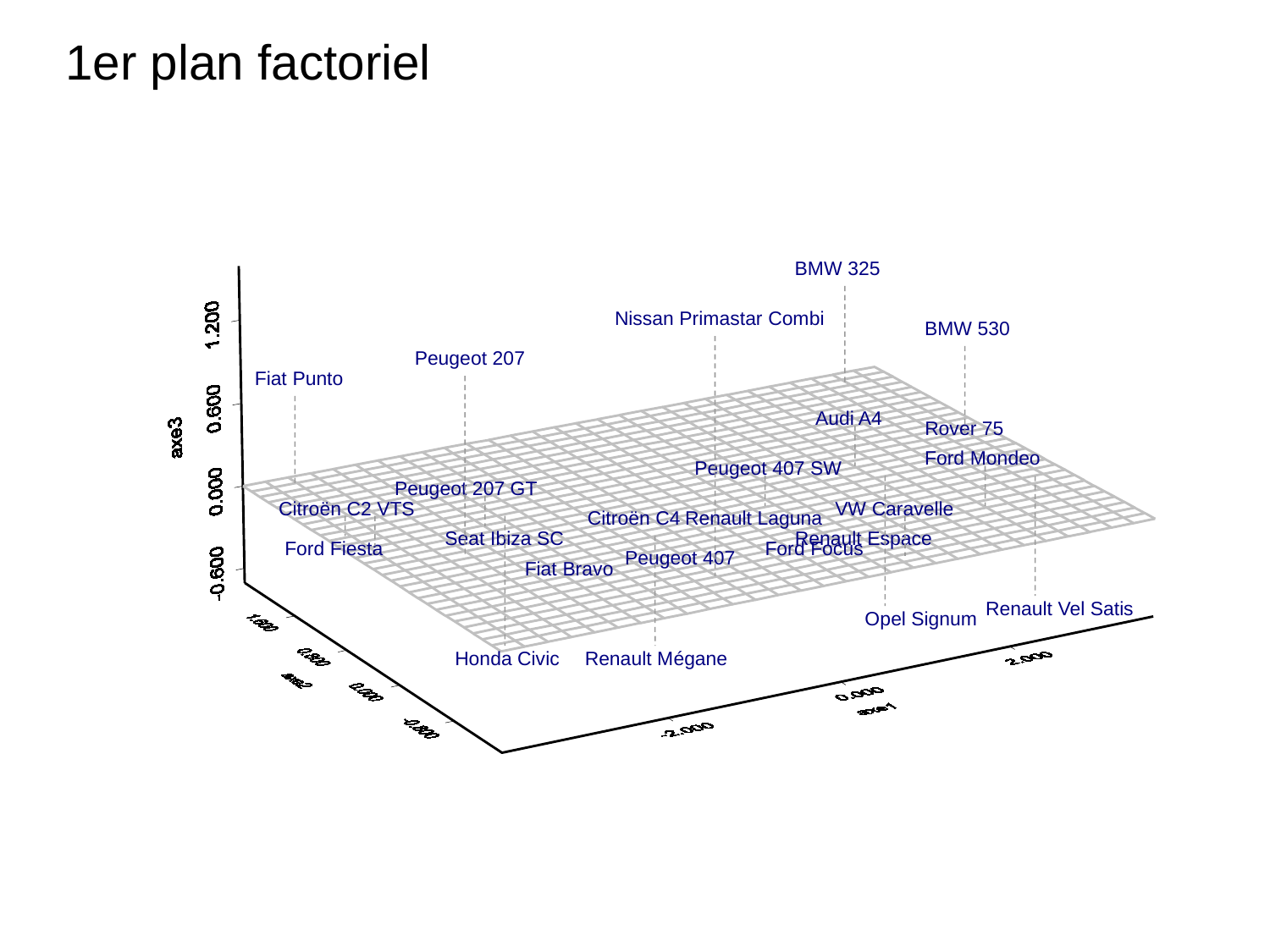

# 1er plan factoriel
BMW 325

Nissan Primastar Combi
BMW 530

Peugeot 207

Fiat Punto

Audi A4
Rover 75

Ford Mondeo
Peugeot 407 SW

Peugeot 207 GT

Citroën C2 VTS

VW Caravelle
Citroën C4
Renault Laguna

Seat Ibiza SC
Renault Espace
Ford Fiesta

Ford Focus
Peugeot 407
Fiat Bravo
Renault Vel Satis
Opel Signum
Honda Civic
Renault Mégane